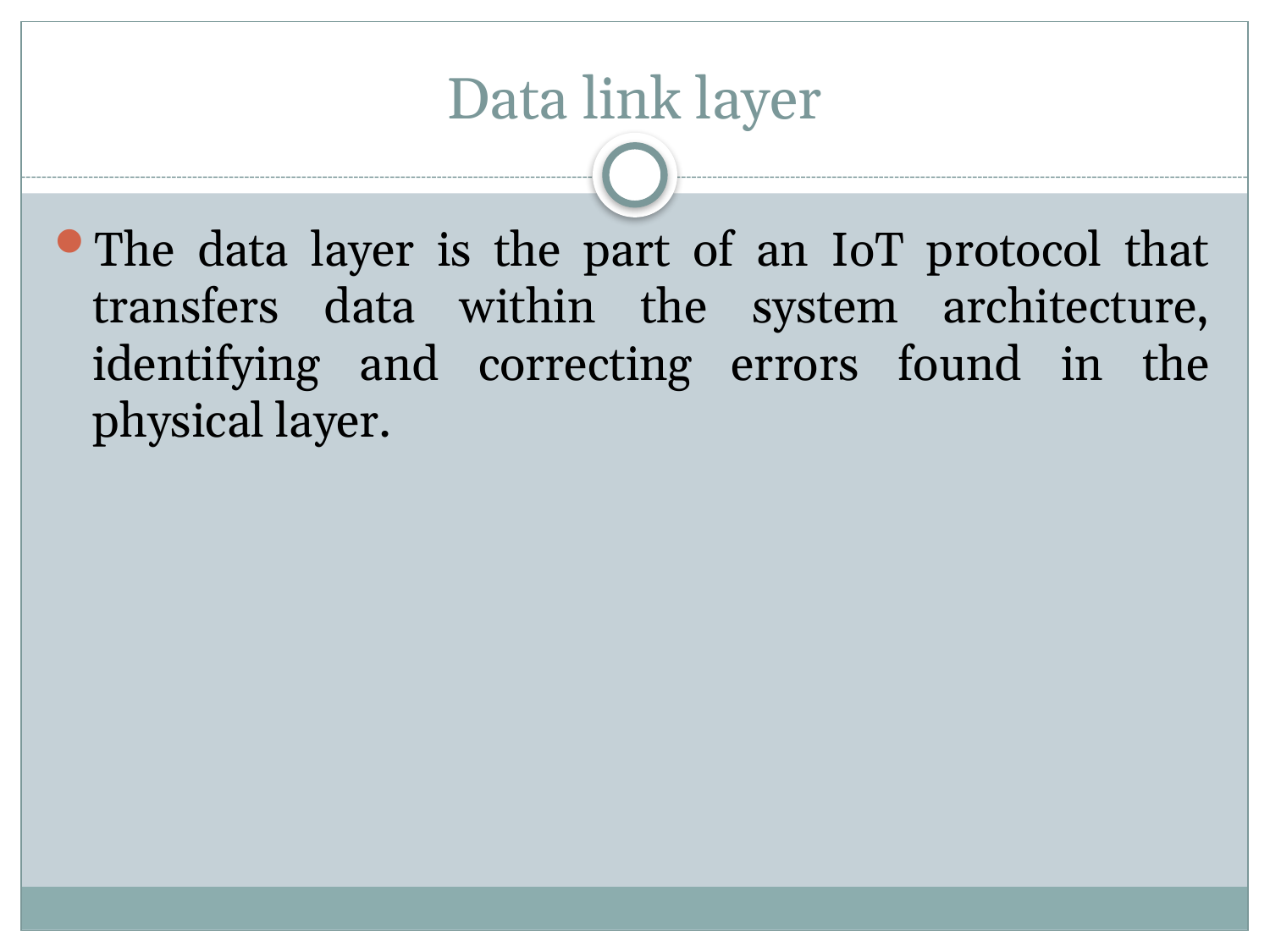

# Data link layer
The data layer is the part of an IoT protocol that transfers data within the system architecture, identifying and correcting errors found in the physical layer.